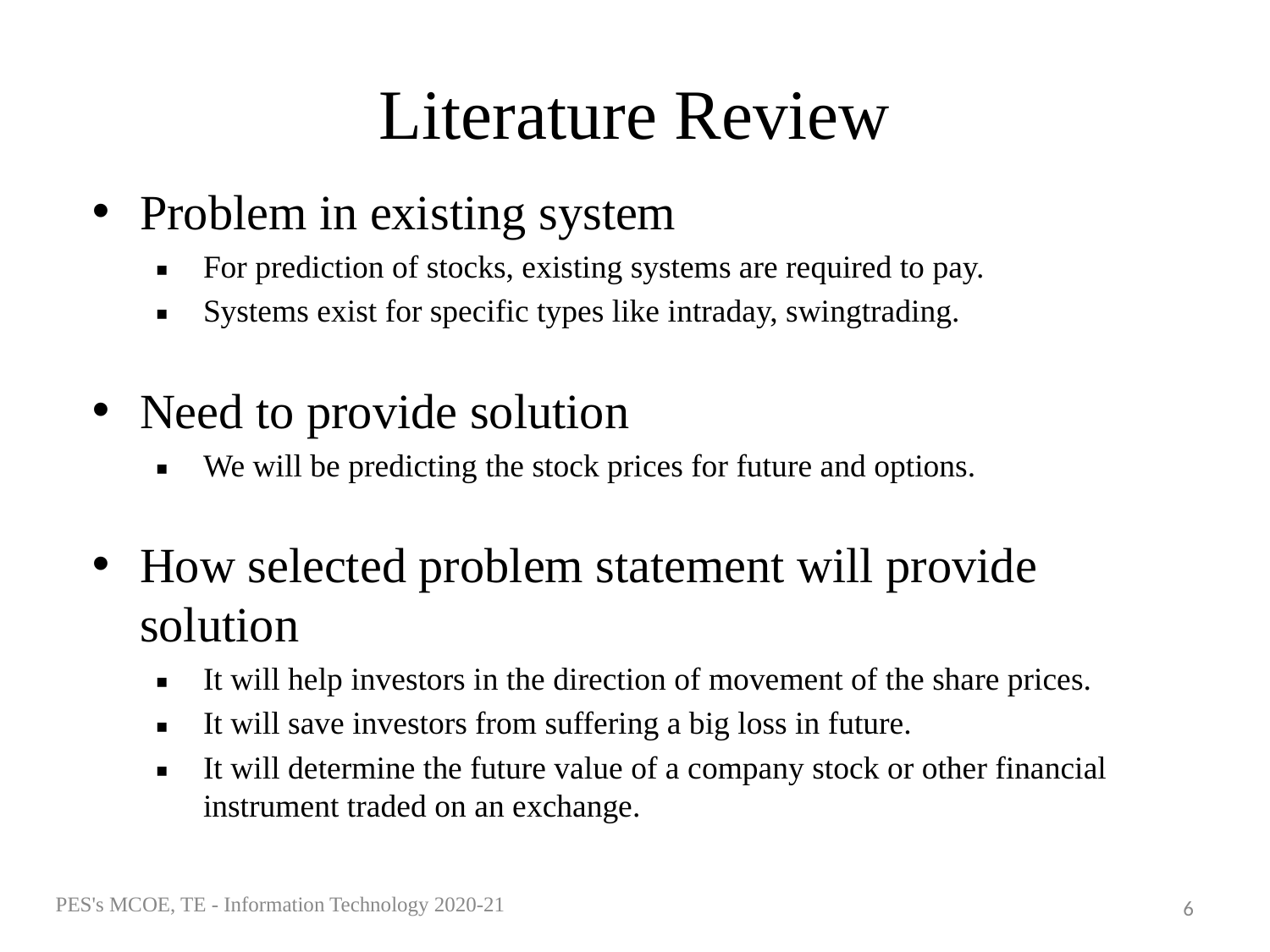

# Literature Review
Problem in existing system
For prediction of stocks, existing systems are required to pay.
Systems exist for specific types like intraday, swingtrading.

Need to provide solution
We will be predicting the stock prices for future and options.

How selected problem statement will provide solution
It will help investors in the direction of movement of the share prices.
It will save investors from suffering a big loss in future.
It will determine the future value of a company stock or other financial instrument traded on an exchange.

PES's MCOE, TE - Information Technology 2020-21
6